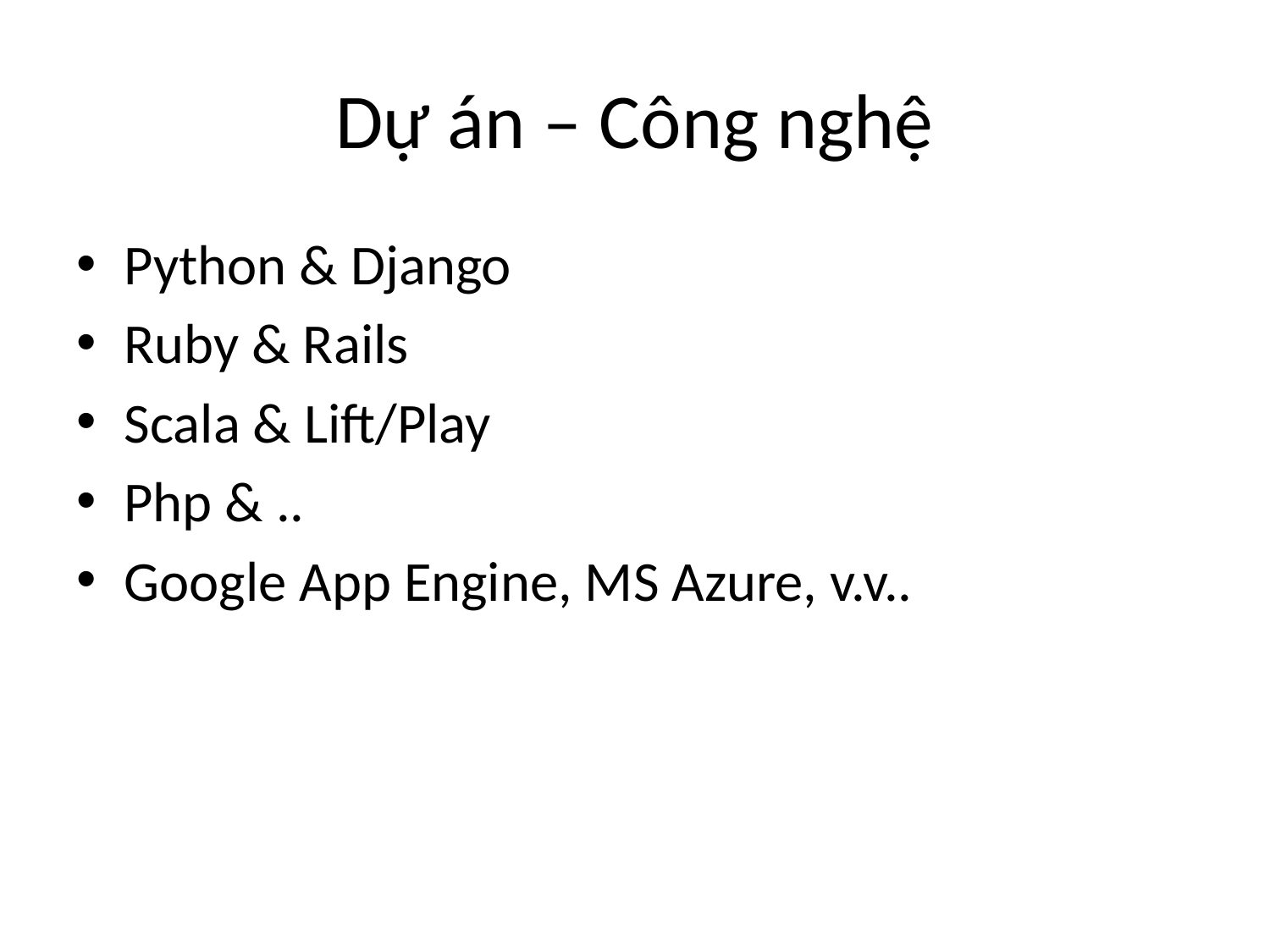

# Dự án – Công nghệ
Python & Django
Ruby & Rails
Scala & Lift/Play
Php & ..
Google App Engine, MS Azure, v.v..